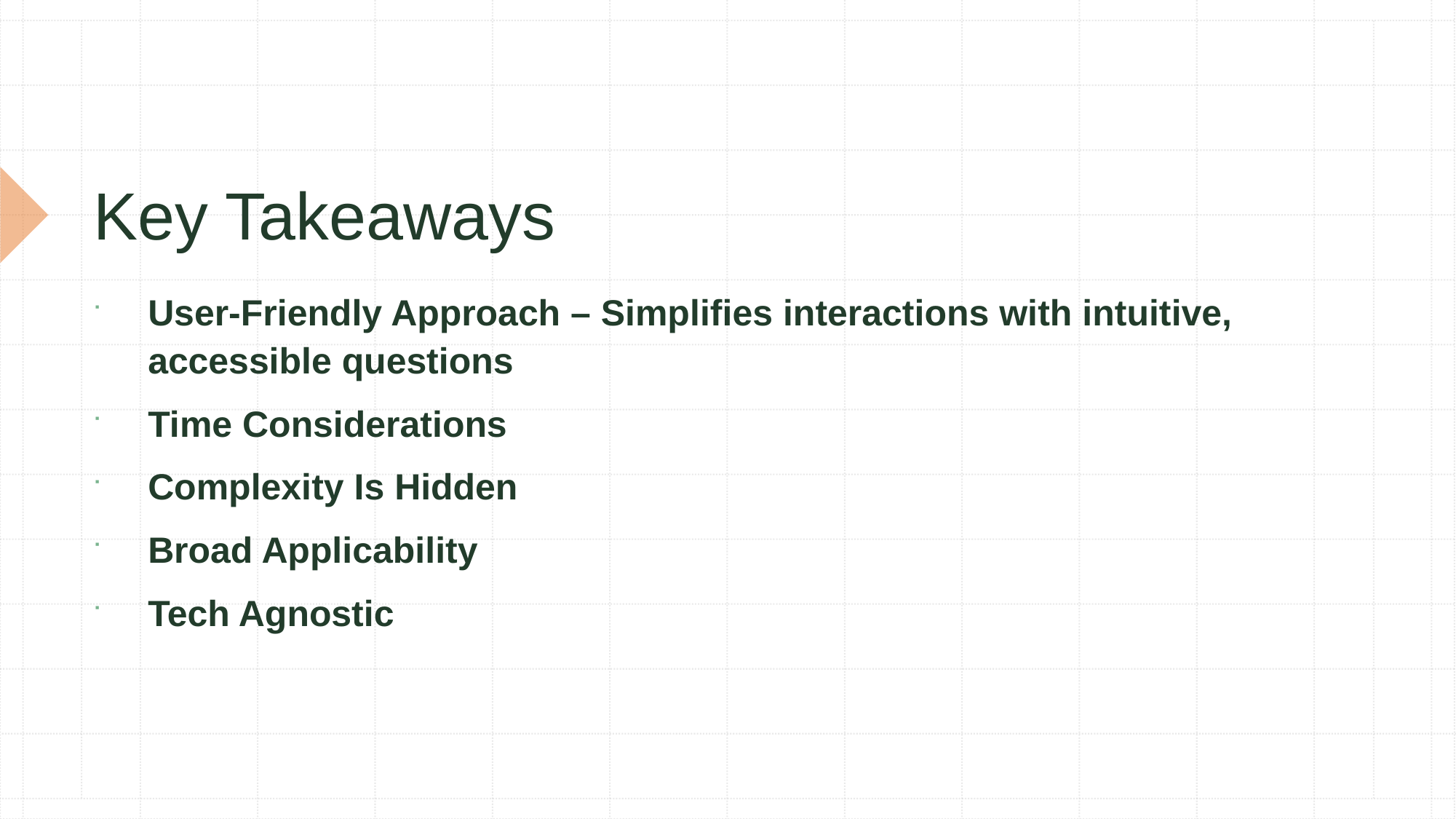

# Key Takeaways
User-Friendly Approach – Simplifies interactions with intuitive, accessible questions
Time Considerations
Complexity Is Hidden
Broad Applicability
Tech Agnostic